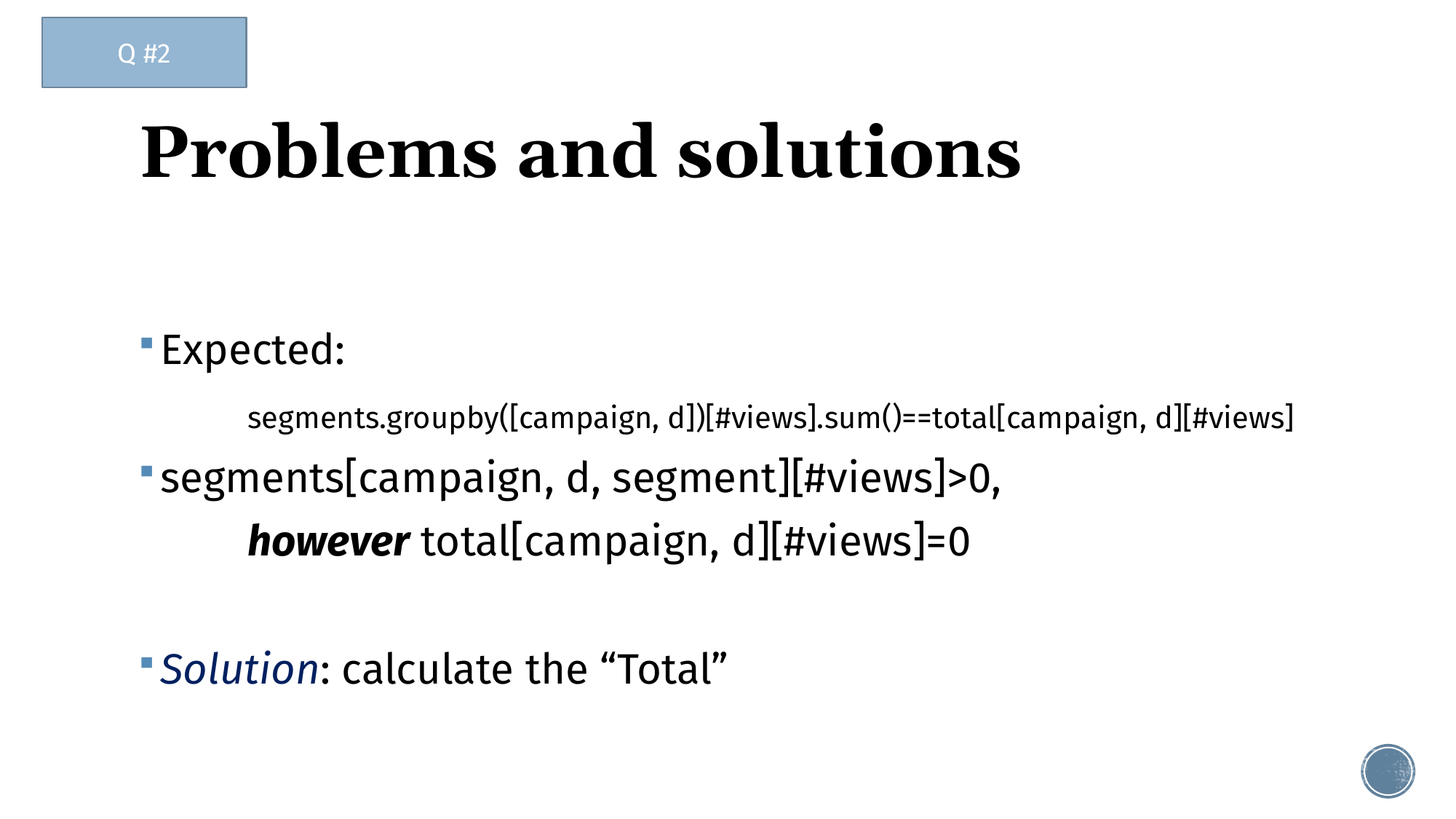

Q #2
# Problems and solutions

Expected:
	segments.groupby([campaign, d])[#views].sum()==total[campaign, d][#views]
segments[campaign, d, segment][#views]>0,
	however total[campaign, d][#views]=0

Solution: calculate the “Total”